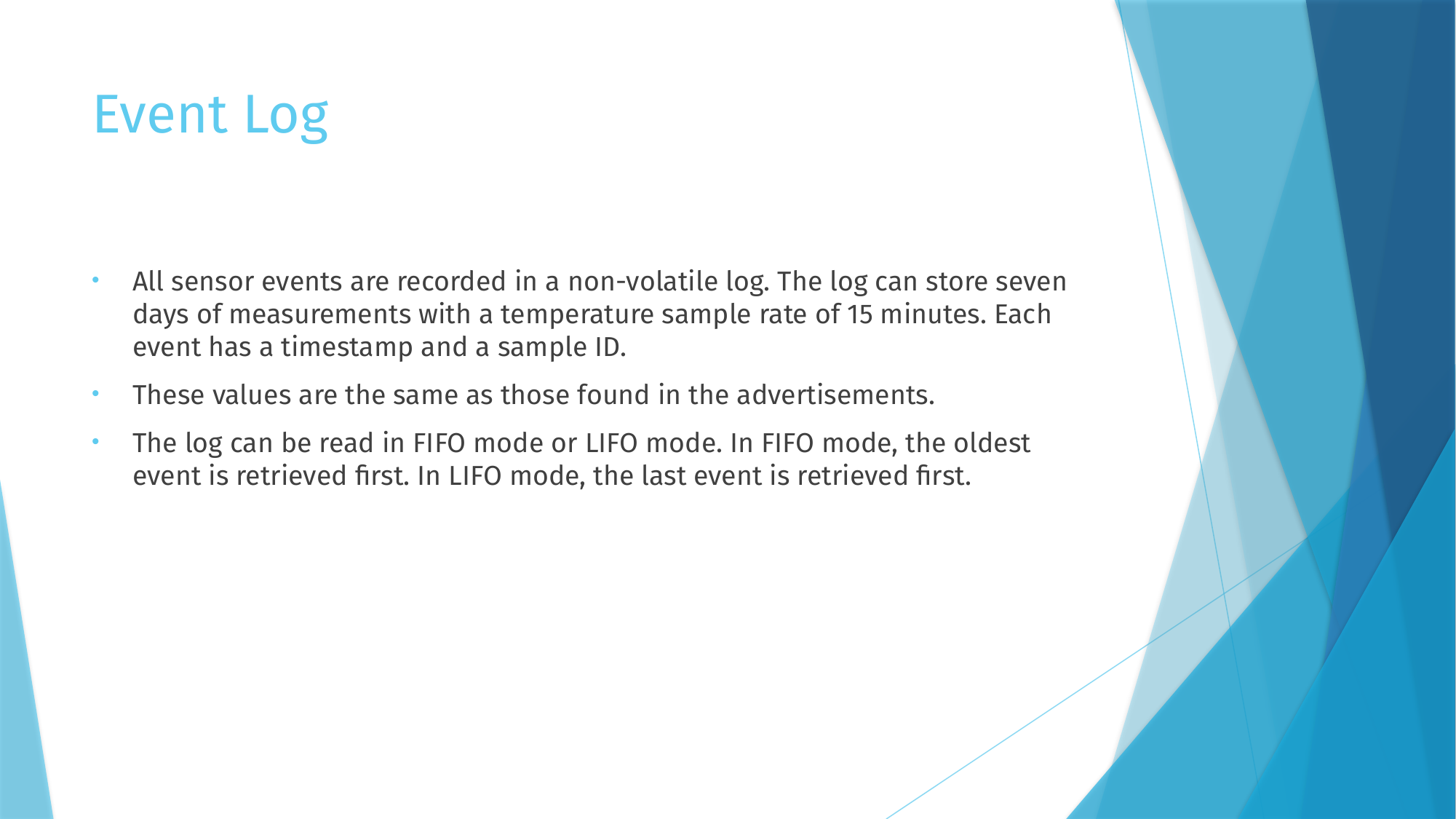

# Event Log
All sensor events are recorded in a non-volatile log. The log can store seven days of measurements with a temperature sample rate of 15 minutes. Each event has a timestamp and a sample ID.
These values are the same as those found in the advertisements.
The log can be read in FIFO mode or LIFO mode. In FIFO mode, the oldest event is retrieved first. In LIFO mode, the last event is retrieved first.